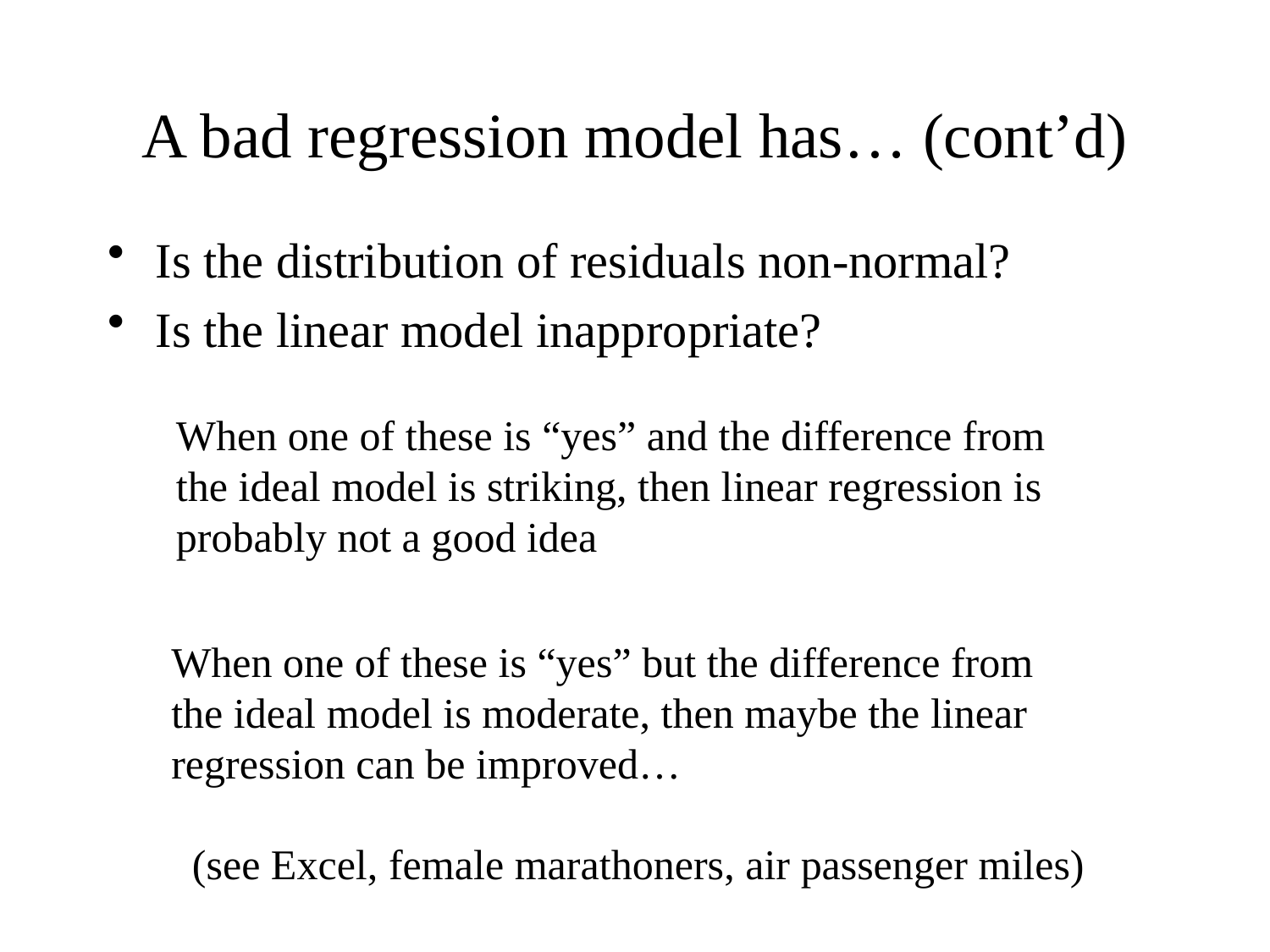

# A bad regression model has… (cont’d)
Is the distribution of residuals non-normal?
Is the linear model inappropriate?
When one of these is “yes” and the difference from the ideal model is striking, then linear regression is probably not a good idea
When one of these is “yes” but the difference from the ideal model is moderate, then maybe the linear regression can be improved…
(see Excel, female marathoners, air passenger miles)